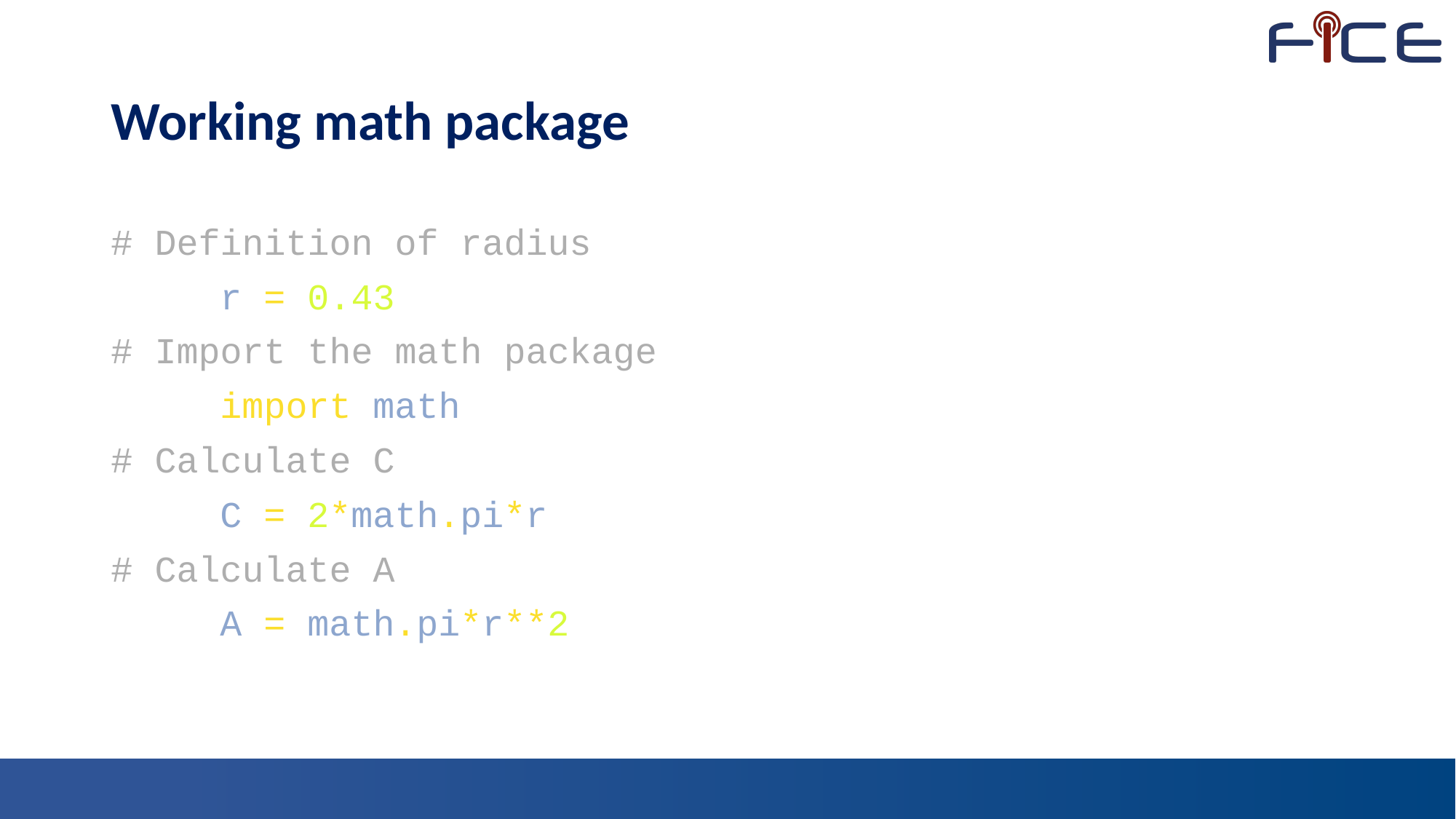

# Working math package
# Definition of radius
	r = 0.43
# Import the math package
	import math
# Calculate C
	C = 2*math.pi*r
# Calculate A
	A = math.pi*r**2